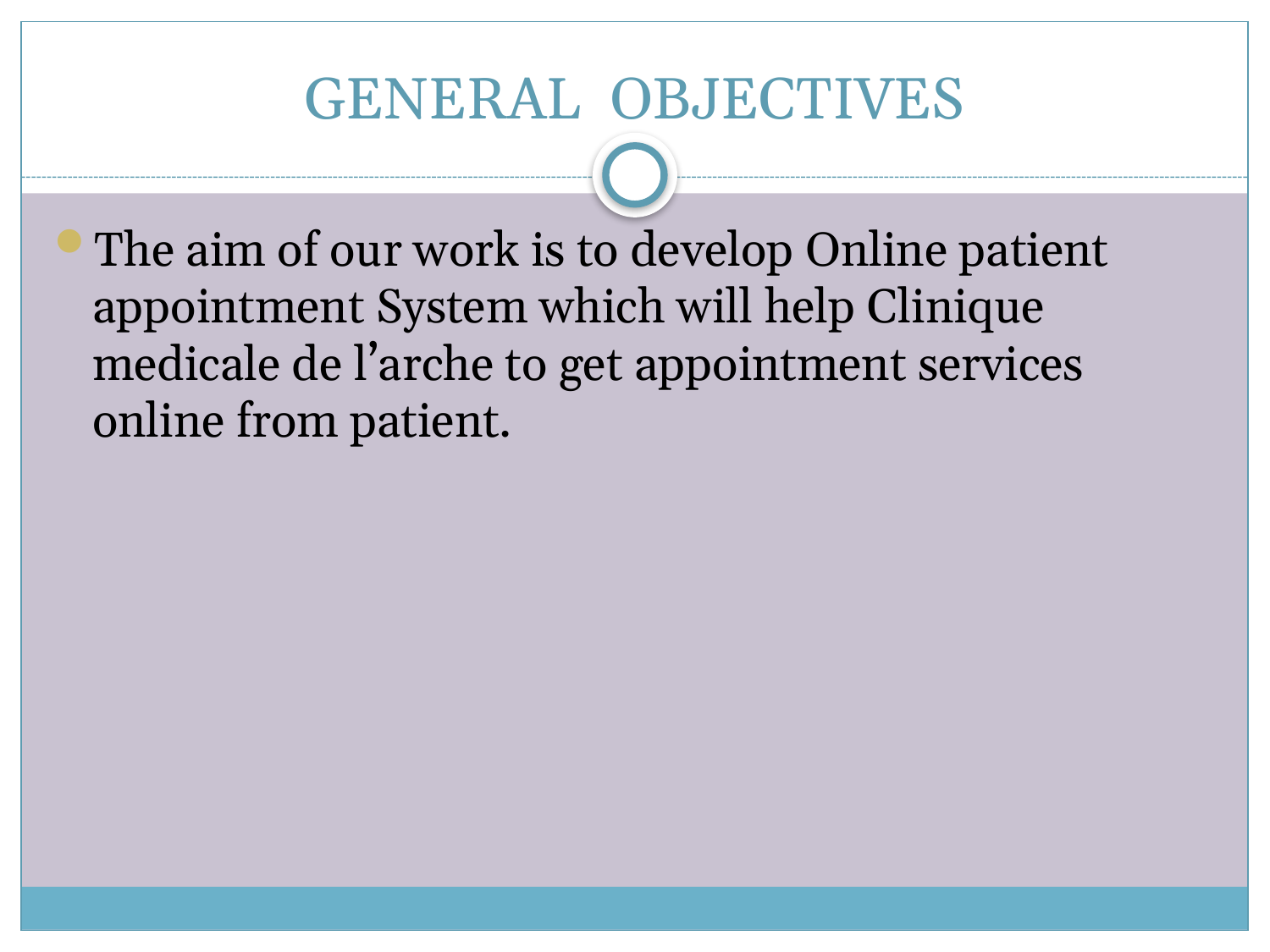

# GENERAL  OBJECTIVES
The aim of our work is to develop Online patient appointment System which will help Clinique medicale de l’arche to get appointment services online from patient.